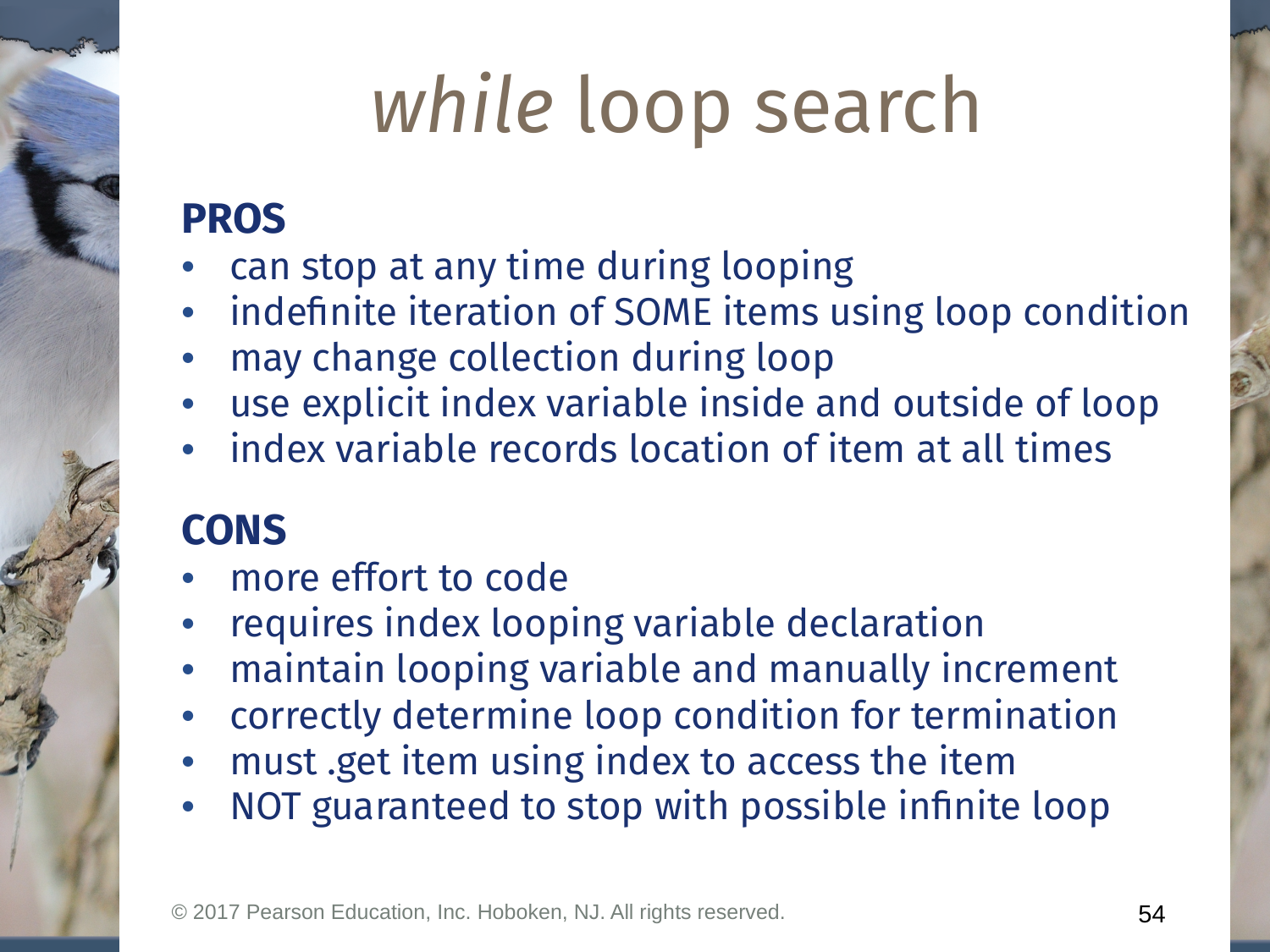

while loop search
PROS
can stop at any time during looping
indefinite iteration of SOME items using loop condition
may change collection during loop
use explicit index variable inside and outside of loop
index variable records location of item at all times

CONS
more effort to code
requires index looping variable declaration
maintain looping variable and manually increment
correctly determine loop condition for termination
must .get item using index to access the item
NOT guaranteed to stop with possible infinite loop

© 2017 Pearson Education, Inc. Hoboken, NJ. All rights reserved.